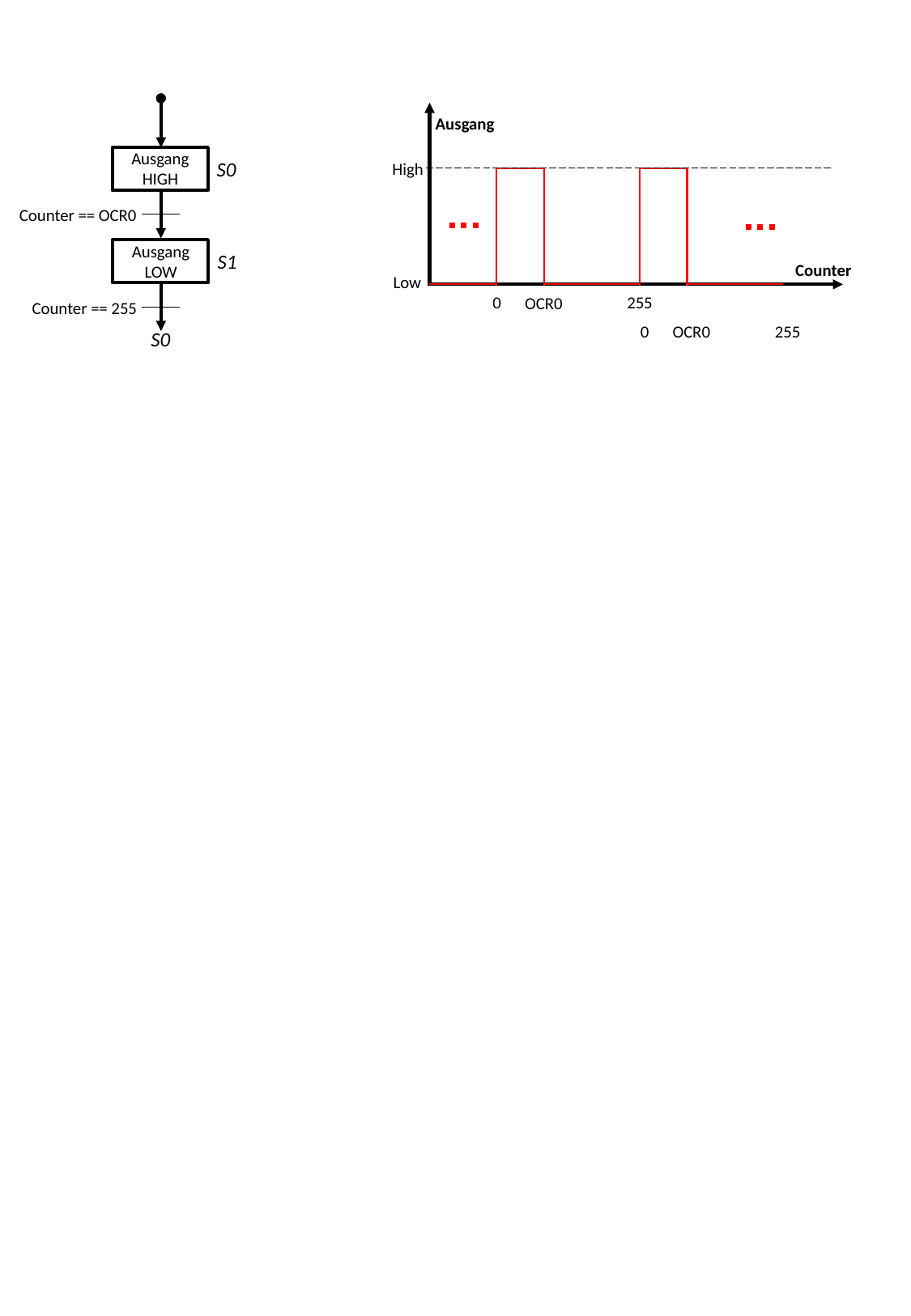

Ausgang
Ausgang HIGH

S0
High
Counter == OCR0
Ausgang LOW

S1
Counter
Low
0
255
OCR0
Counter == 255
0
255
OCR0
S0